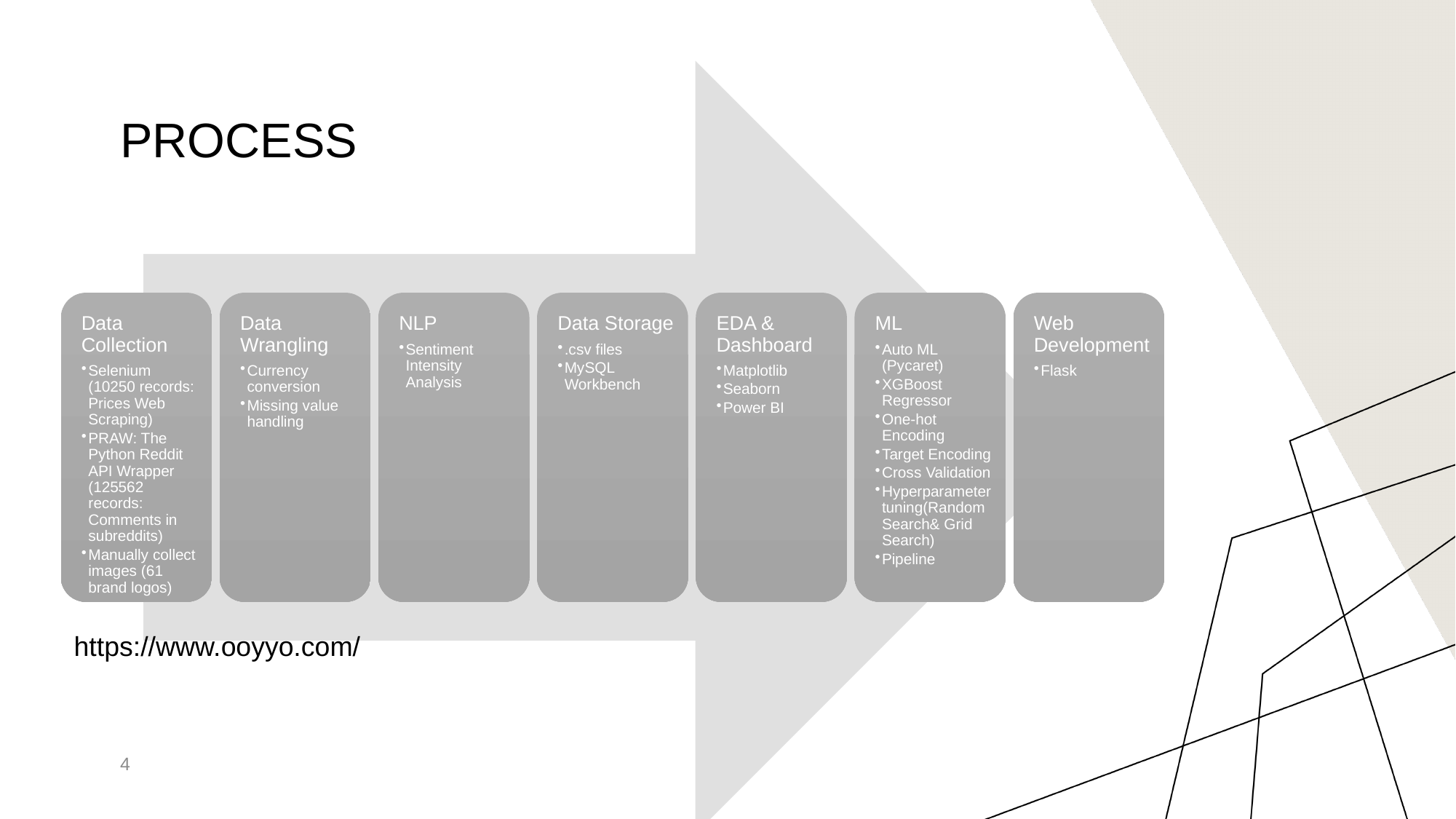

# process
Data Collection
Selenium (10250 records: Prices Web Scraping)
PRAW: The Python Reddit API Wrapper (125562 records: Comments in subreddits)
Manually collect images (61 brand logos)
Data Wrangling
Currency conversion
Missing value handling
NLP
Sentiment Intensity Analysis
Data Storage
.csv files
MySQL Workbench
EDA & Dashboard
Matplotlib
Seaborn
Power BI
ML
Auto ML (Pycaret)
XGBoost Regressor
One-hot Encoding
Target Encoding
Cross Validation
Hyperparameter tuning(Random Search& Grid Search)
Pipeline
Web Development
Flask
https://www.ooyyo.com/
4